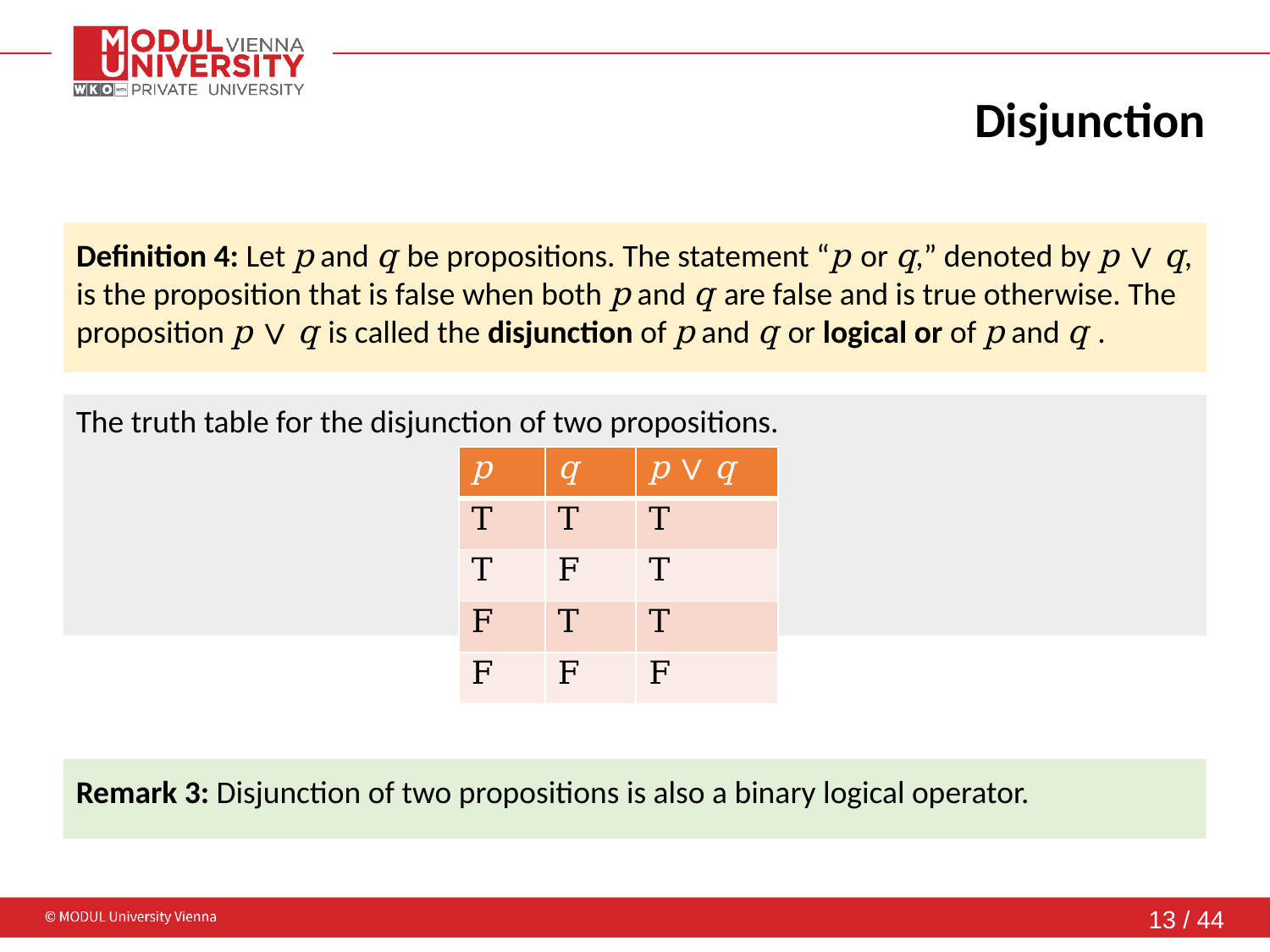

# Disjunction
Definition 4: Let p and q be propositions. The statement “p or q,” denoted by p ∨ q, is the proposition that is false when both p and q are false and is true otherwise. The proposition p ∨ q is called the disjunction of p and q or logical or of p and q .

The truth table for the disjunction of two propositions.

| p | q | p ∨ q |
| --- | --- | --- |
| T | T | T |
| T | F | T |
| F | T | T |
| F | F | F |
Remark 3: Disjunction of two propositions is also a binary logical operator.